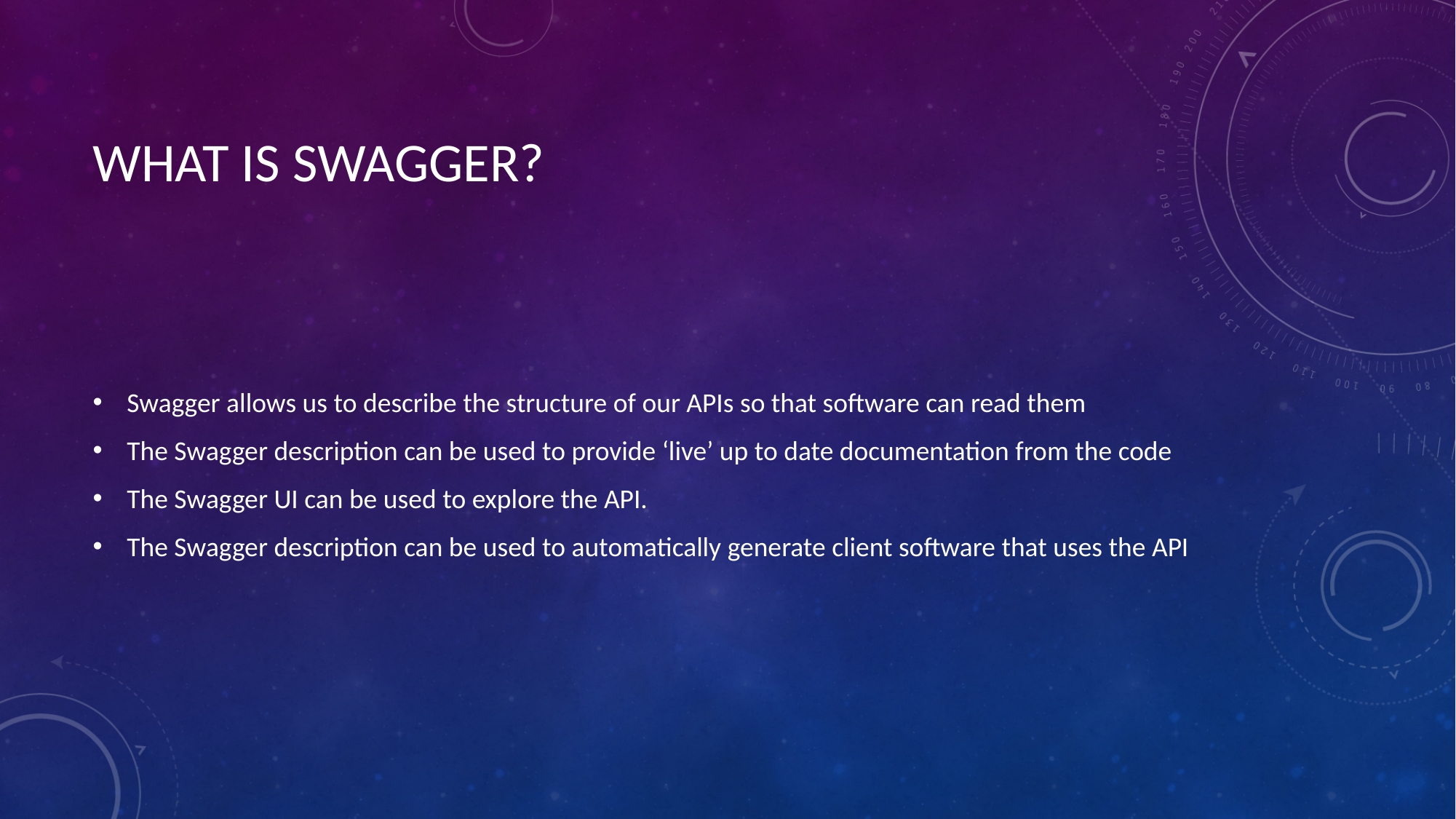

# What Is Swagger?
Swagger allows us to describe the structure of our APIs so that software can read them
The Swagger description can be used to provide ‘live’ up to date documentation from the code
The Swagger UI can be used to explore the API.
The Swagger description can be used to automatically generate client software that uses the API